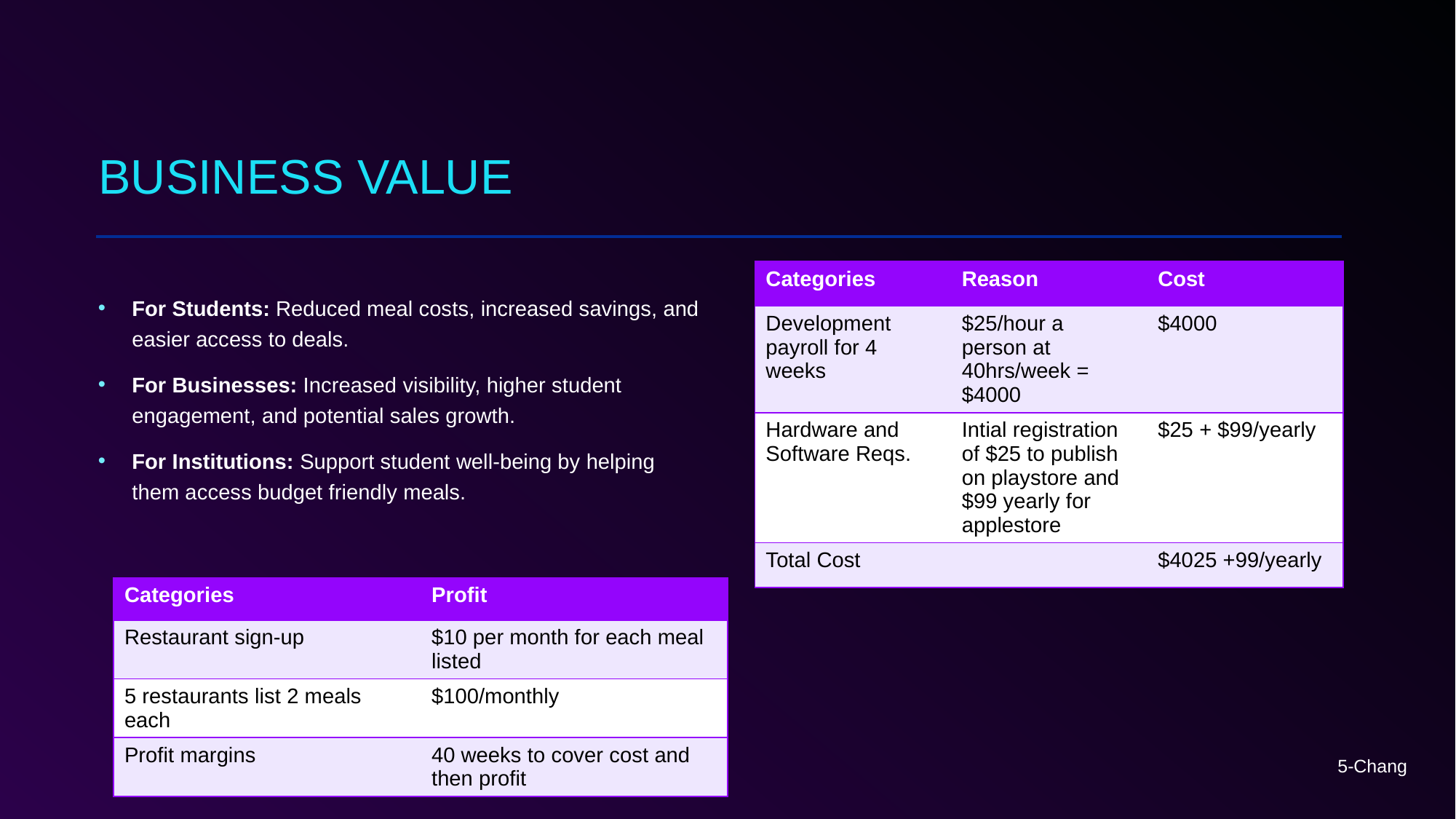

# BUsiness VAlue
| Categories | Reason | Cost |
| --- | --- | --- |
| Development payroll for 4 weeks | $25/hour a person at 40hrs/week = $4000 | $4000 |
| Hardware and Software Reqs. | Intial registration of $25 to publish on playstore and $99 yearly for applestore | $25 + $99/yearly |
| Total Cost |  | $4025 +99/yearly |
For Students: Reduced meal costs, increased savings, and easier access to deals.
For Businesses: Increased visibility, higher student engagement, and potential sales growth.
For Institutions: Support student well-being by helping them access budget friendly meals.

| Categories | Profit |
| --- | --- |
| Restaurant sign-up | $10 per month for each meal listed |
| 5 restaurants list 2 meals each | $100/monthly |
| Profit margins | 40 weeks to cover cost and then profit |
5-Chang